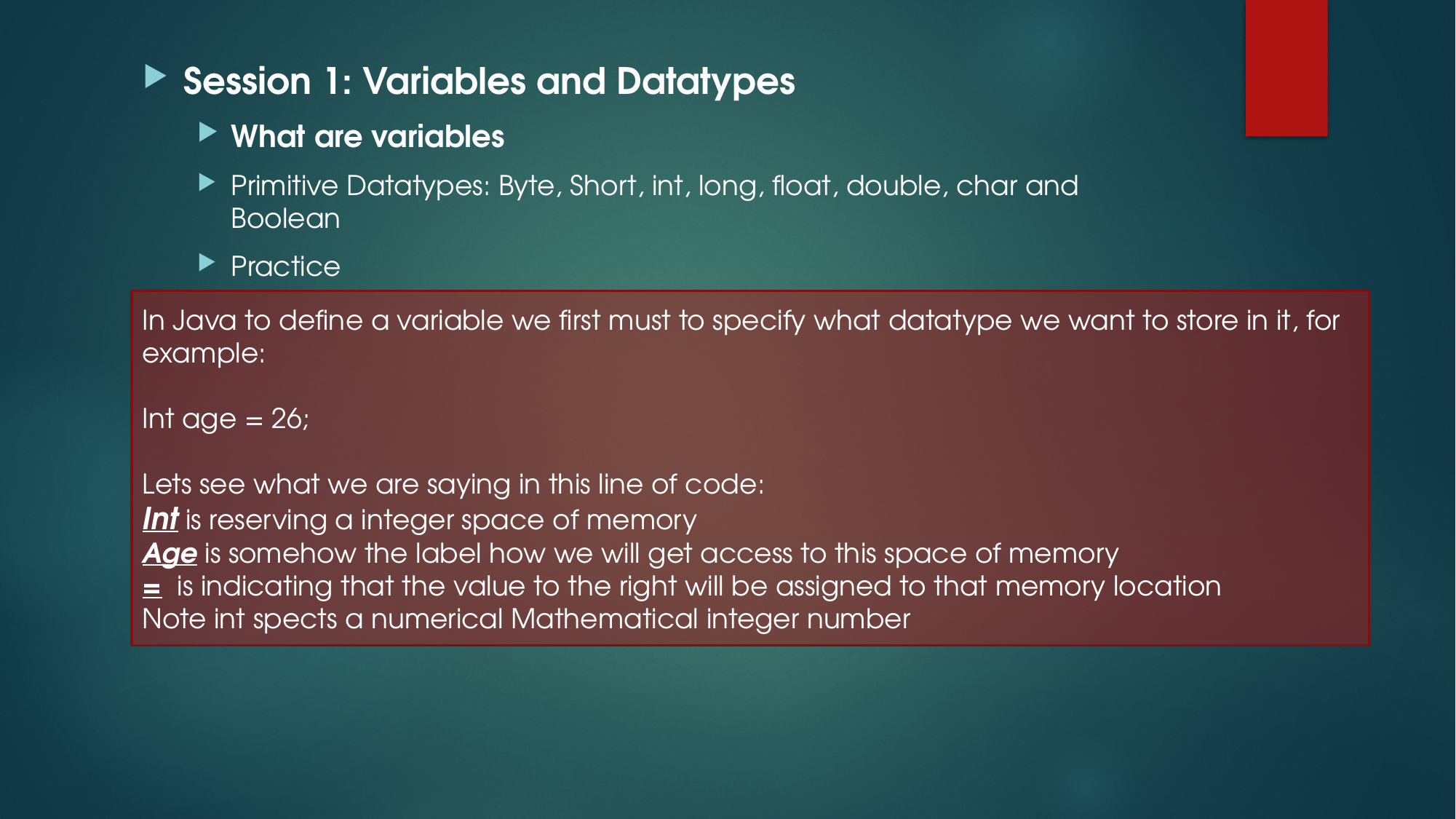

Session 1: Variables and Datatypes
What are variables
Primitive Datatypes: Byte, Short, int, long, float, double, char and Boolean
Practice

In Java to define a variable we first must to specify what datatype we want to store in it, for example:

Int age = 26;

Lets see what we are saying in this line of code:
Int is reserving a integer space of memory
Age is somehow the label how we will get access to this space of memory
=  is indicating that the value to the right will be assigned to that memory location
Note int spects a numerical Mathematical integer number